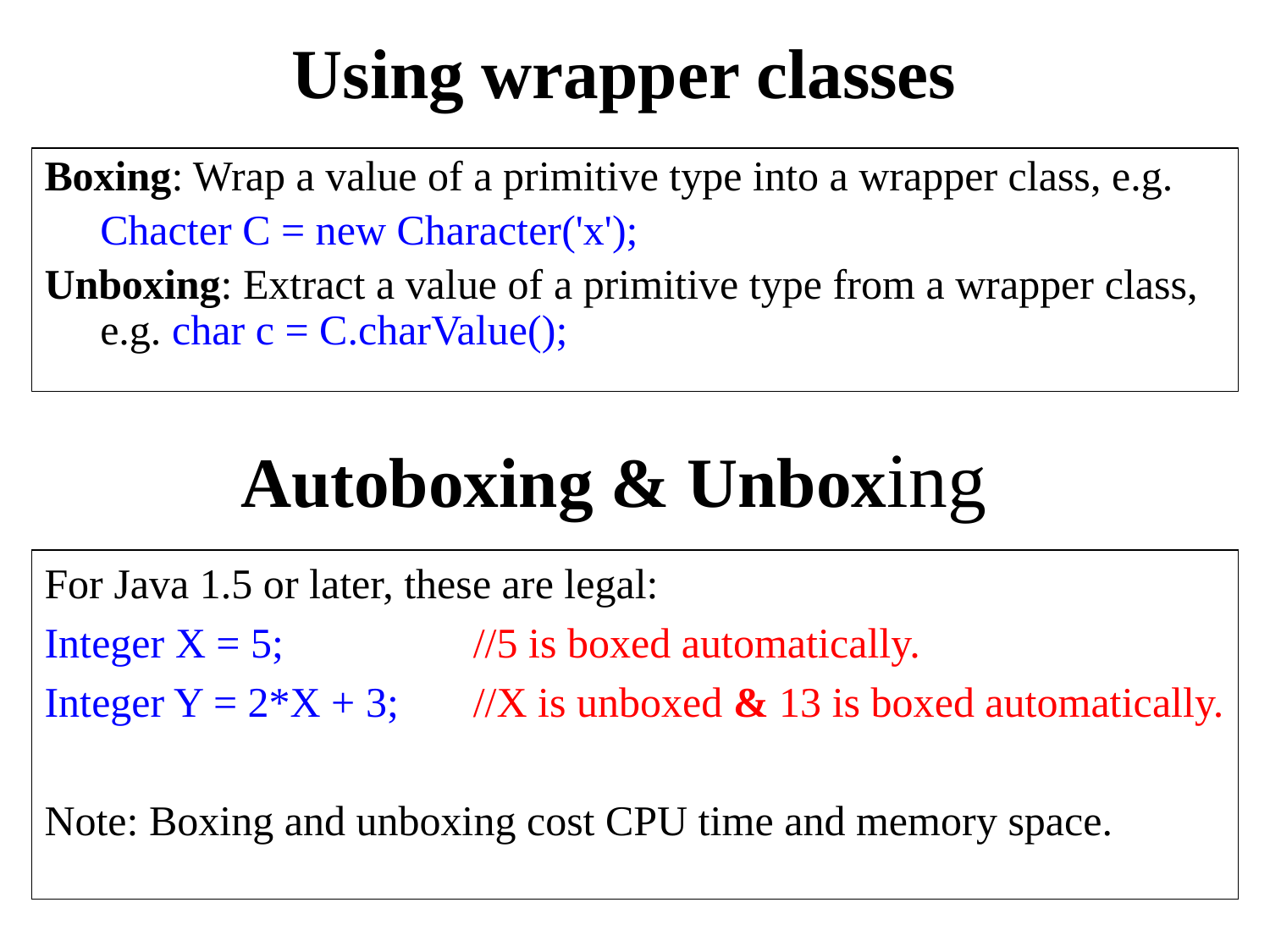

Using wrapper classes
Boxing: Wrap a value of a primitive type into a wrapper class, e.g.
	Chacter C = new Character('x');
Unboxing: Extract a value of a primitive type from a wrapper class, e.g. char c = C.charValue();
# Autoboxing & Unboxing
For Java 1.5 or later, these are legal:
Integer X = 5;		//5 is boxed automatically.
Integer Y = 2*X + 3;	//X is unboxed & 13 is boxed automatically.

Note: Boxing and unboxing cost CPU time and memory space.